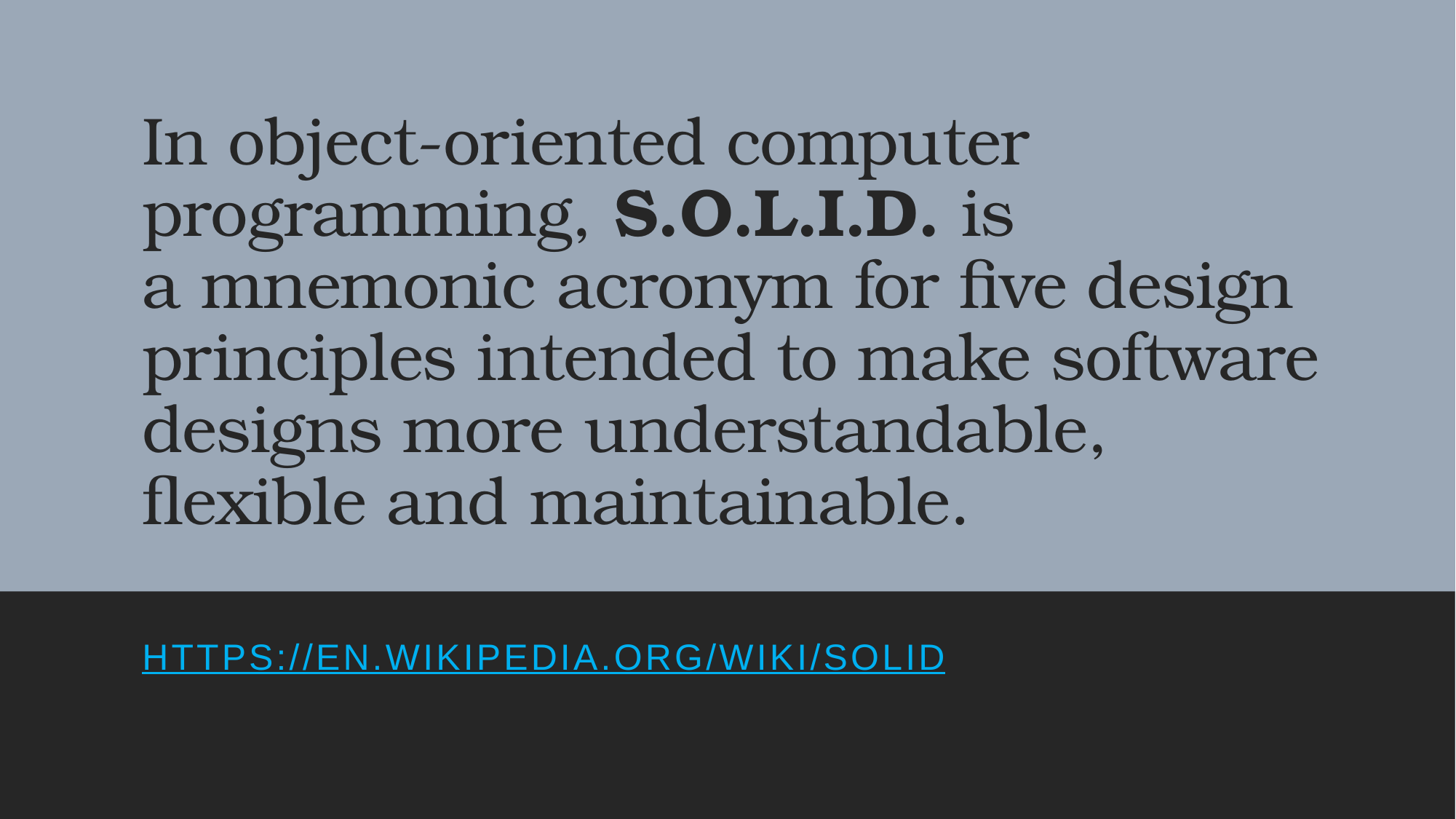

# In object-oriented computer programming, S.O.L.I.D. is a mnemonic acronym for five design principles intended to make software designs more understandable, flexible and maintainable.

https://en.wikipedia.org/wiki/SOLID